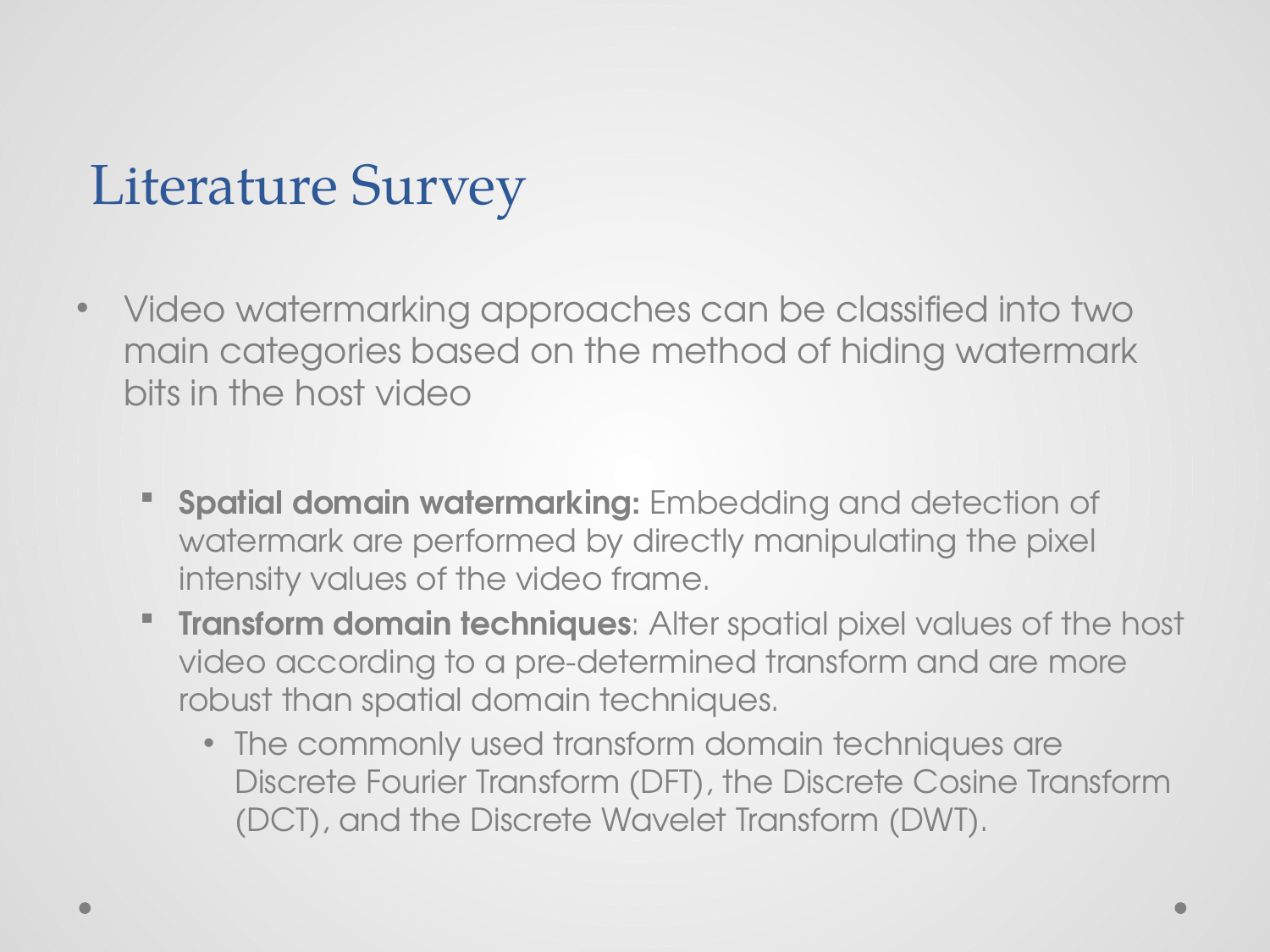

# Literature Survey

Video watermarking approaches can be classified into two main categories based on the method of hiding watermark bits in the host video

Spatial domain watermarking: Embedding and detection of watermark are performed by directly manipulating the pixel intensity values of the video frame.
Transform domain techniques: Alter spatial pixel values of the host video according to a pre-determined transform and are more robust than spatial domain techniques.
The commonly used transform domain techniques are Discrete Fourier Transform (DFT), the Discrete Cosine Transform (DCT), and the Discrete Wavelet Transform (DWT).